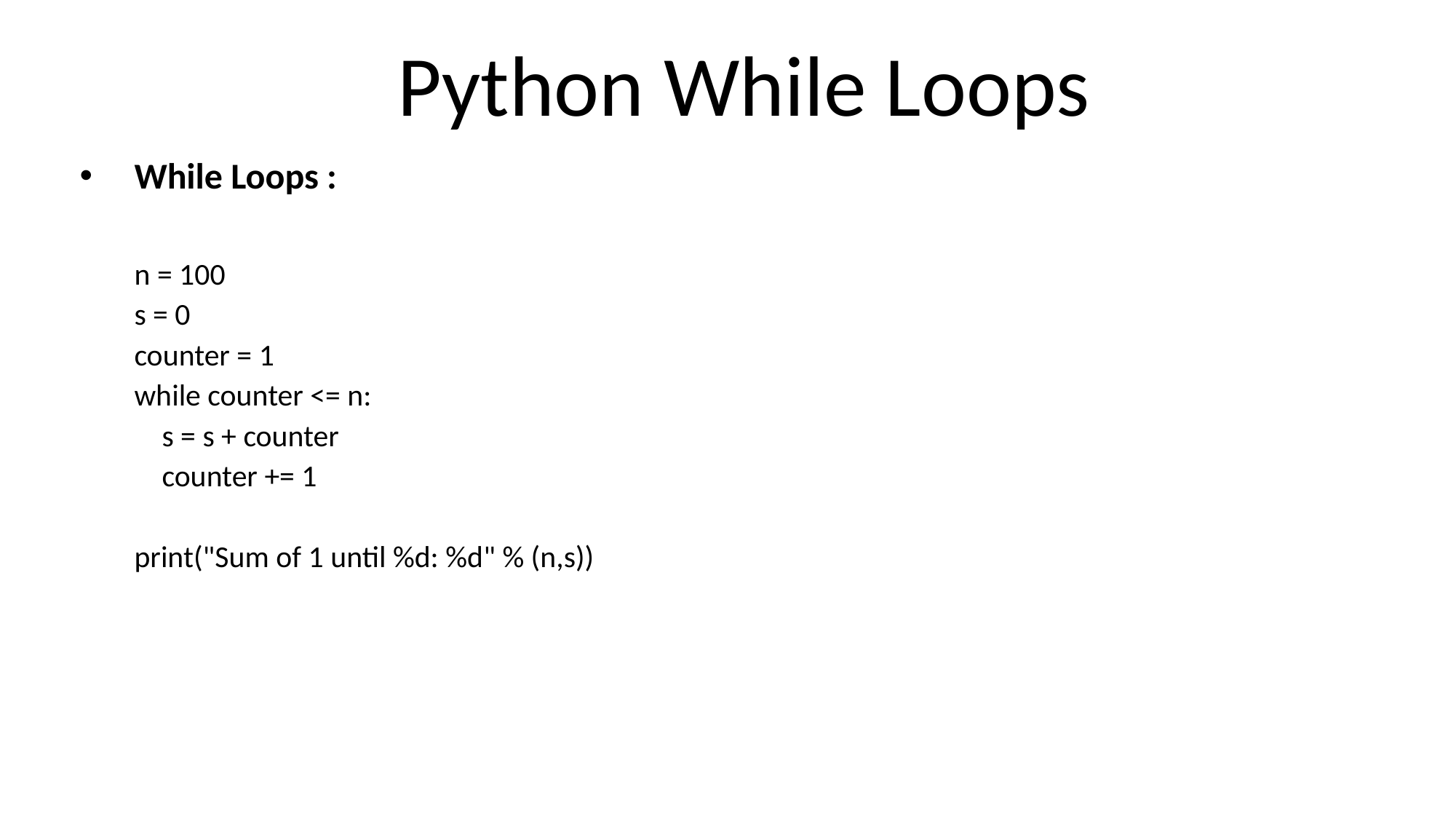

# Python While Loops
While Loops :

n = 100
s = 0
counter = 1
while counter <= n:
    s = s + counter
    counter += 1

print("Sum of 1 until %d: %d" % (n,s))